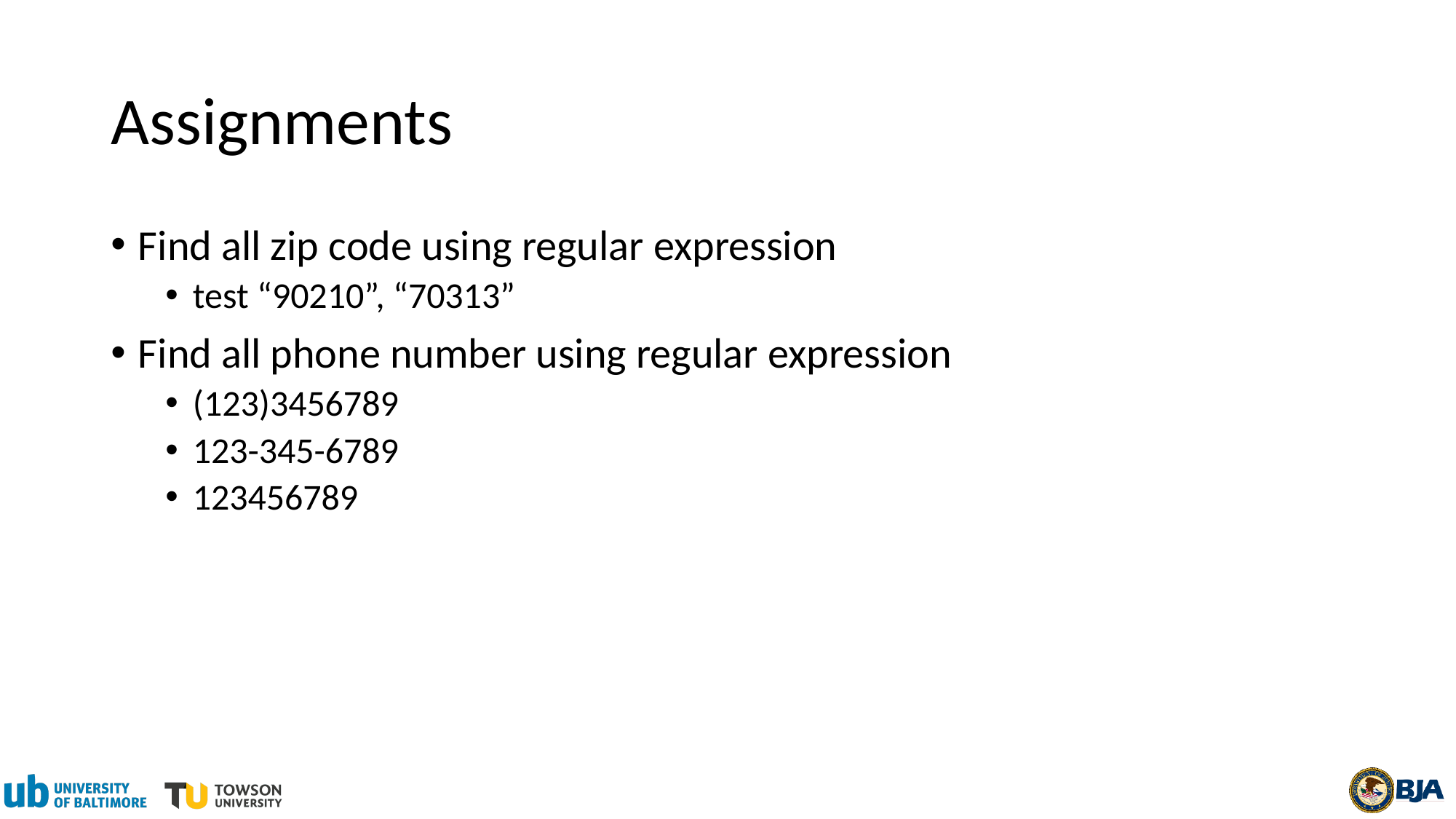

# Assignments
Find all zip code using regular expression
test “90210”, “70313”
Find all phone number using regular expression
(123)3456789
123-345-6789
123456789